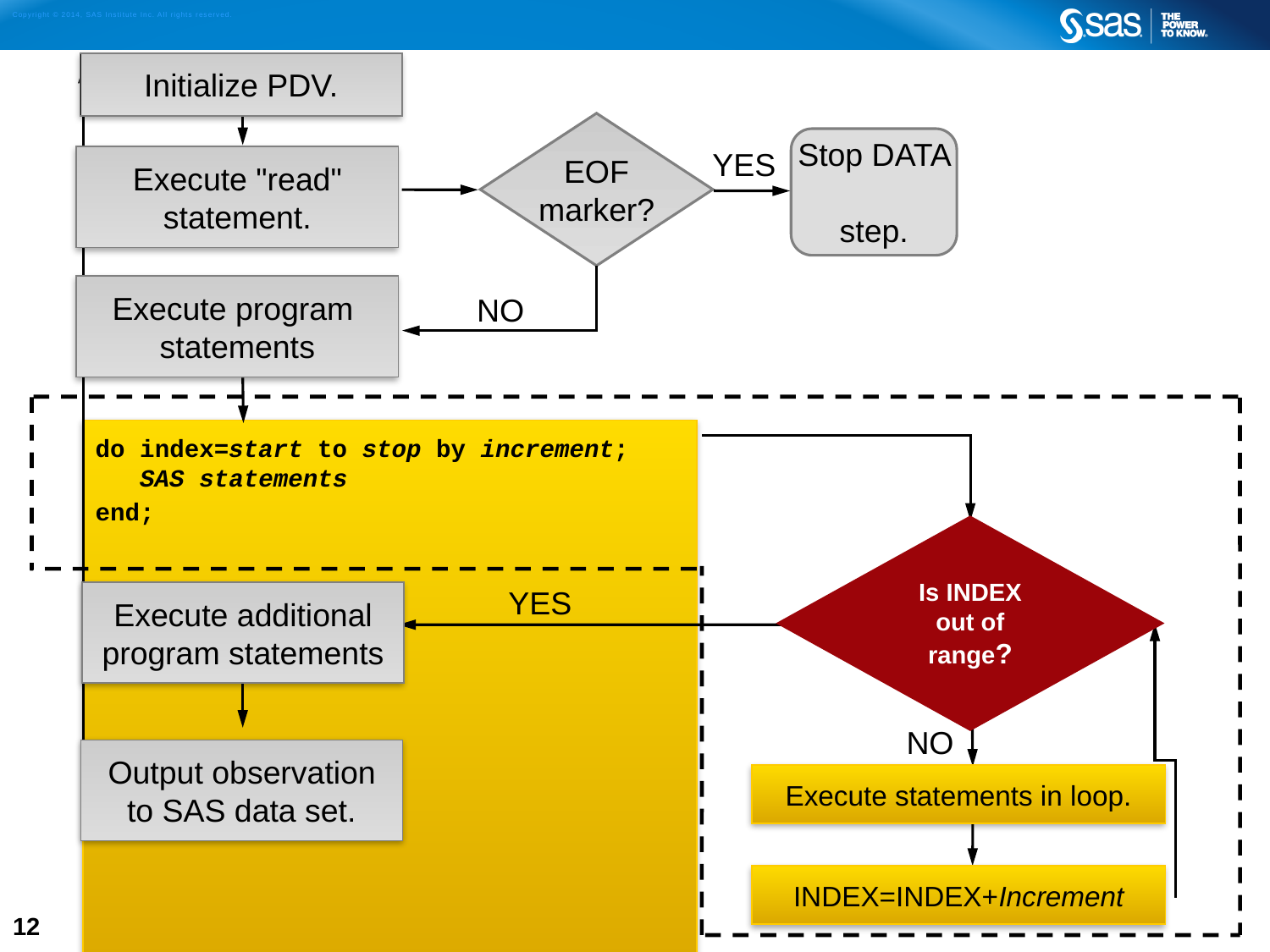

Initialize PDV.
EOF
marker?
Stop DATA
step.
YES
Execute "read"
statement.

Execute program
statements
NO

do index=start to stop by increment;
   SAS statements
end;
Is INDEX
out of
range?

YES
Execute additional program statements

NO
Output observation to SAS data set.
Execute statements in loop.
INDEX=INDEX+Increment

12